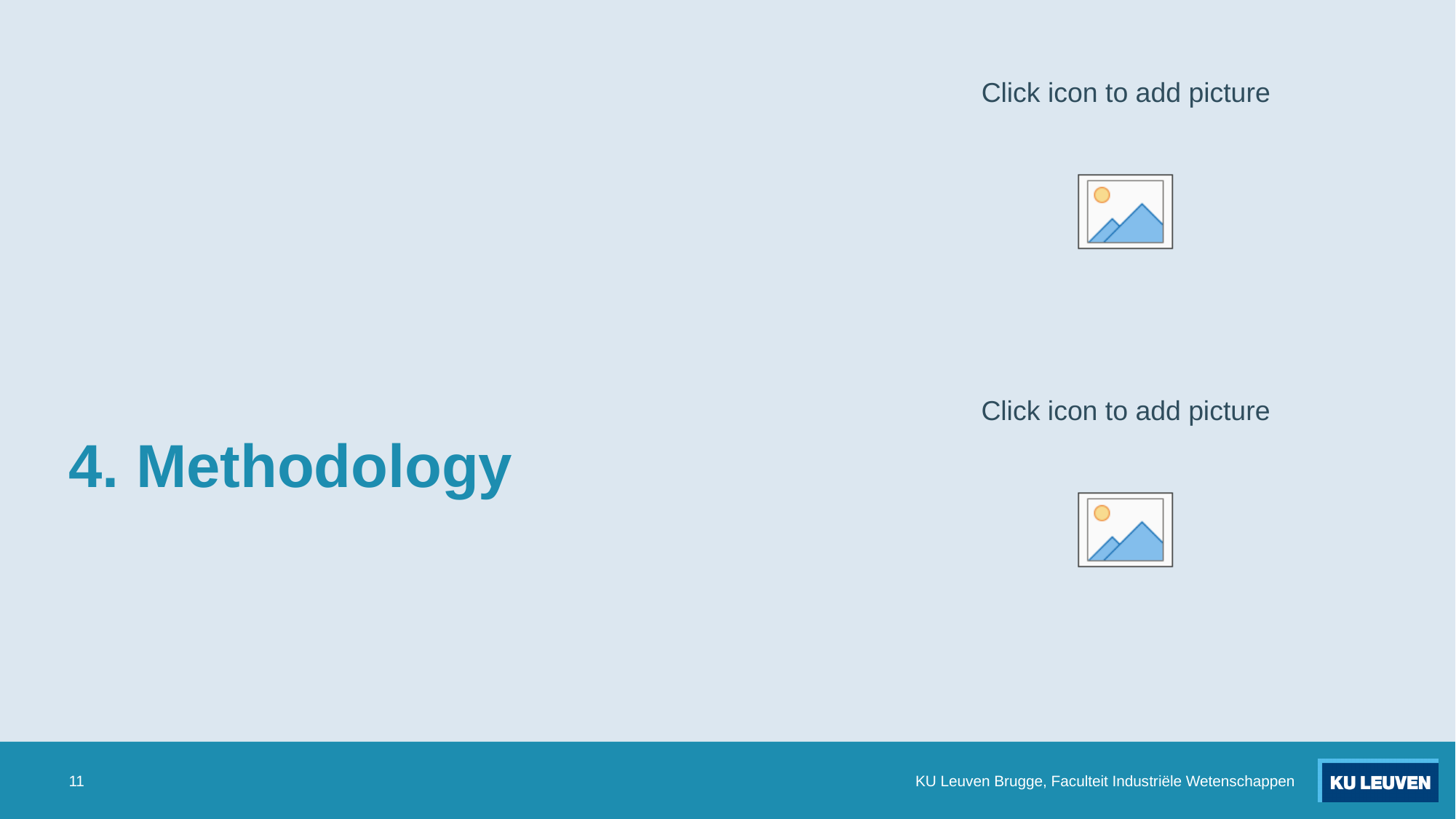

# 4. Methodology

11
KU Leuven Brugge, Faculteit Industriële Wetenschappen